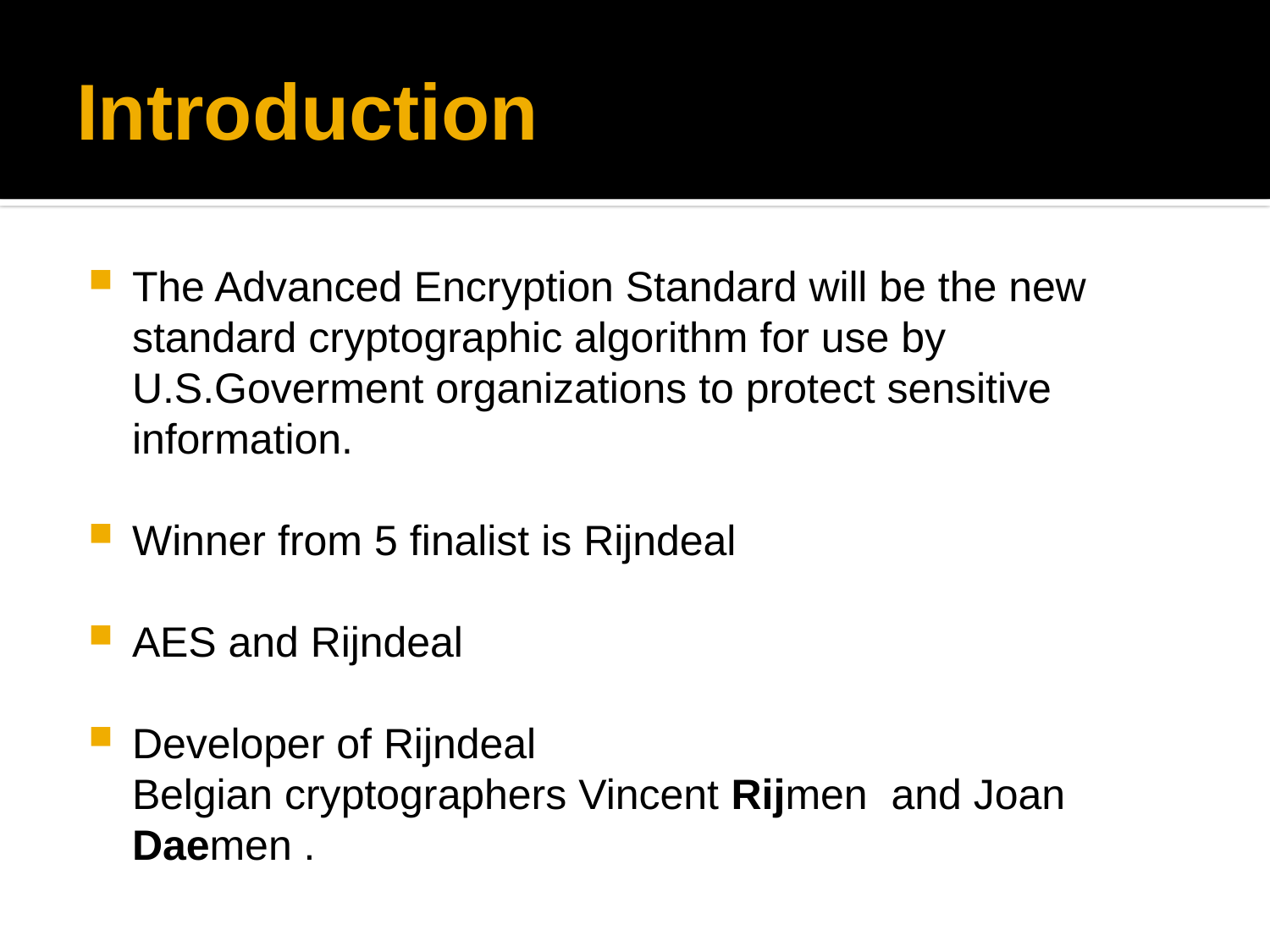

# Introduction
The Advanced Encryption Standard will be the new standard cryptographic algorithm for use by U.S.Goverment organizations to protect sensitive information.

Winner from 5 finalist is Rijndeal

AES and Rijndeal

Developer of Rijndeal
Belgian cryptographers Vincent Rijmen  and Joan Daemen .